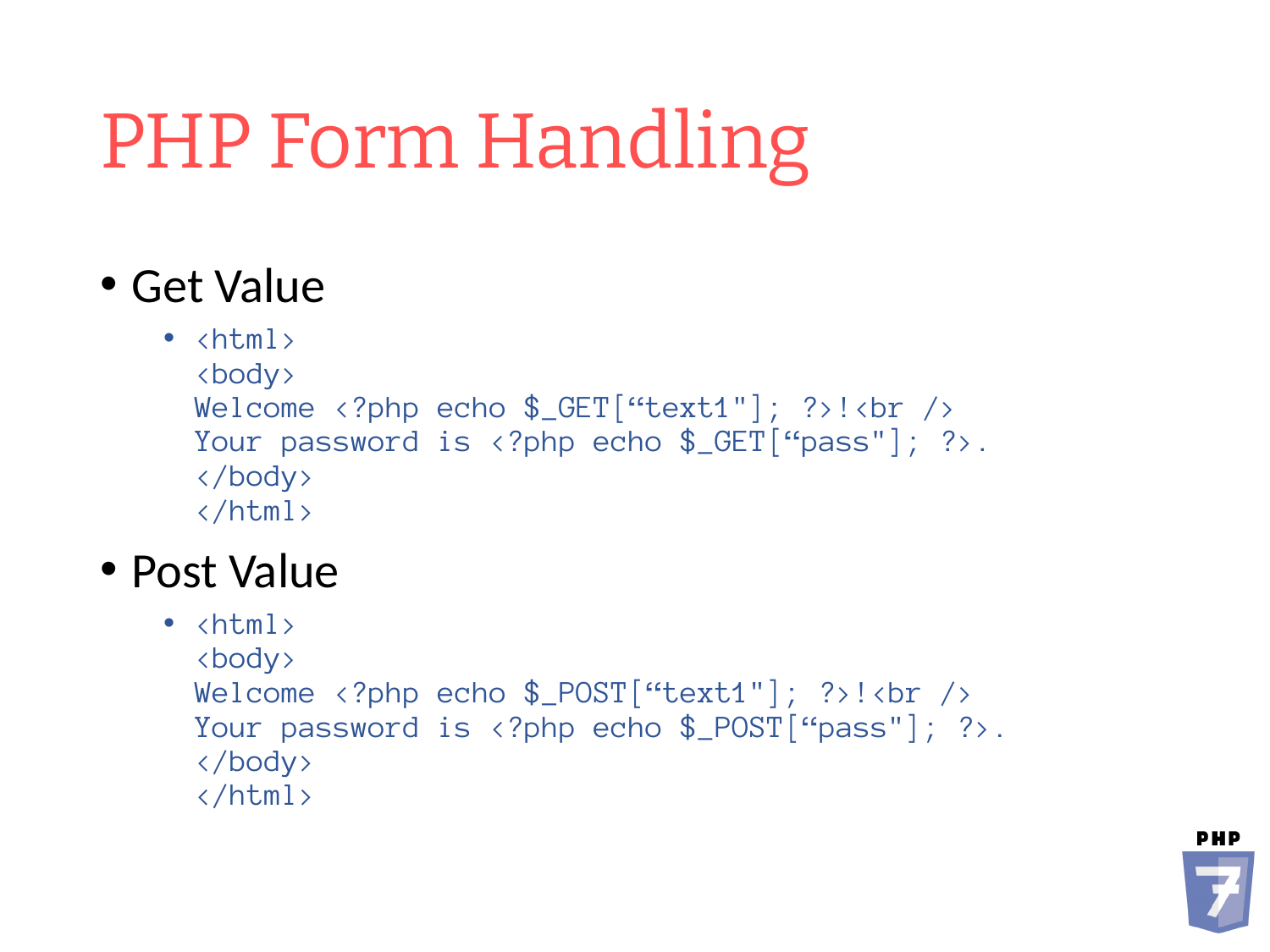

# PHP Form Handling
Get Value
<html>
<body>
Welcome <?php echo $_GET[“text1"]; ?>!<br />
Your password is <?php echo $_GET[“pass"]; ?>.
</body>
</html>
Post Value
<html>
<body>
Welcome <?php echo $_POST[“text1"]; ?>!<br />
Your password is <?php echo $_POST[“pass"]; ?>.
</body>
</html>